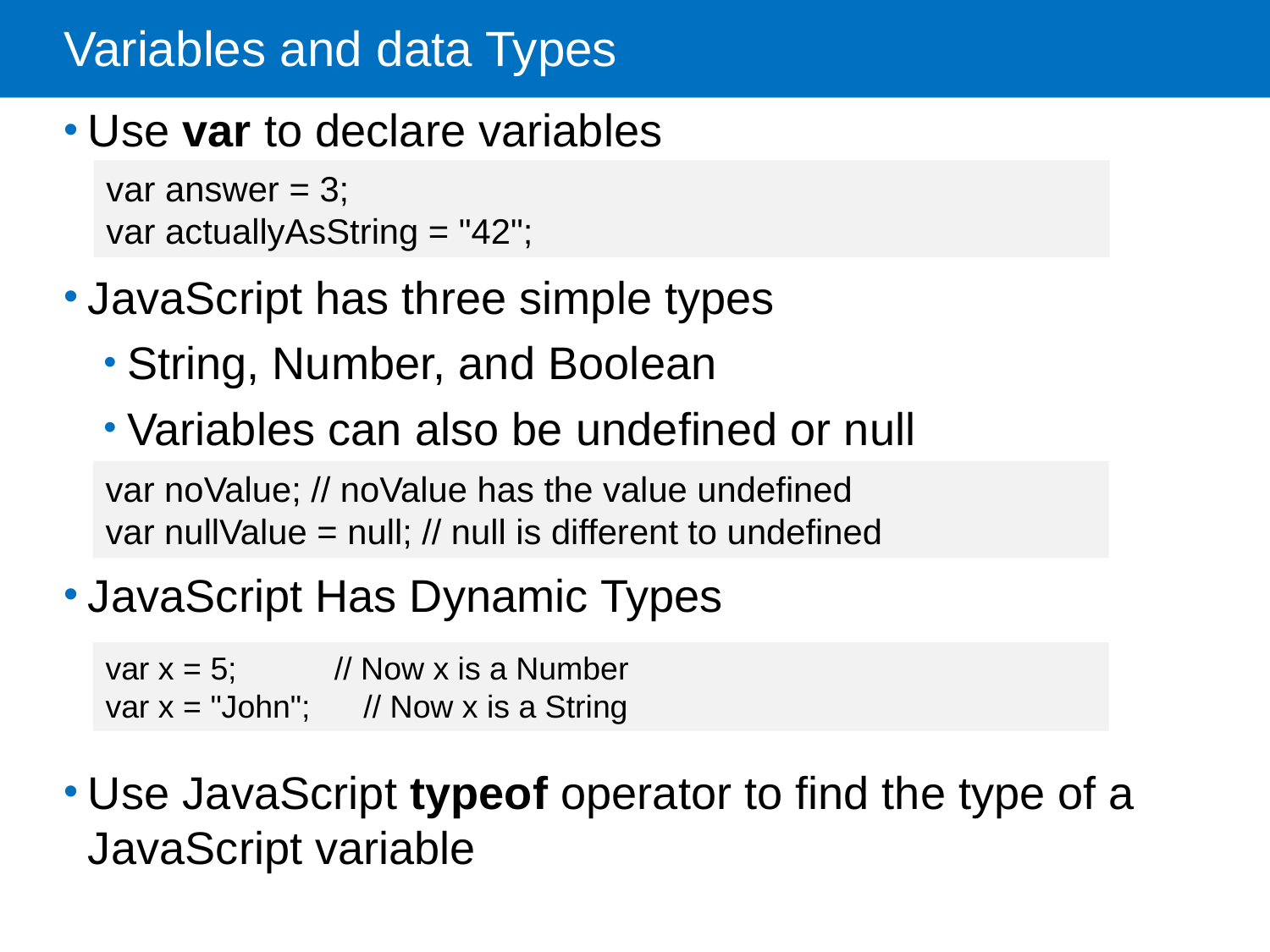

# Variables and data Types
Use var to declare variables

JavaScript has three simple types
String, Number, and Boolean
Variables can also be undefined or null

JavaScript Has Dynamic Types

Use JavaScript typeof operator to find the type of a JavaScript variable

var answer = 3;
var actuallyAsString = "42";
var noValue; // noValue has the value undefined
var nullValue = null; // null is different to undefined
var x = 5;           // Now x is a Number
var x = "John";      // Now x is a String